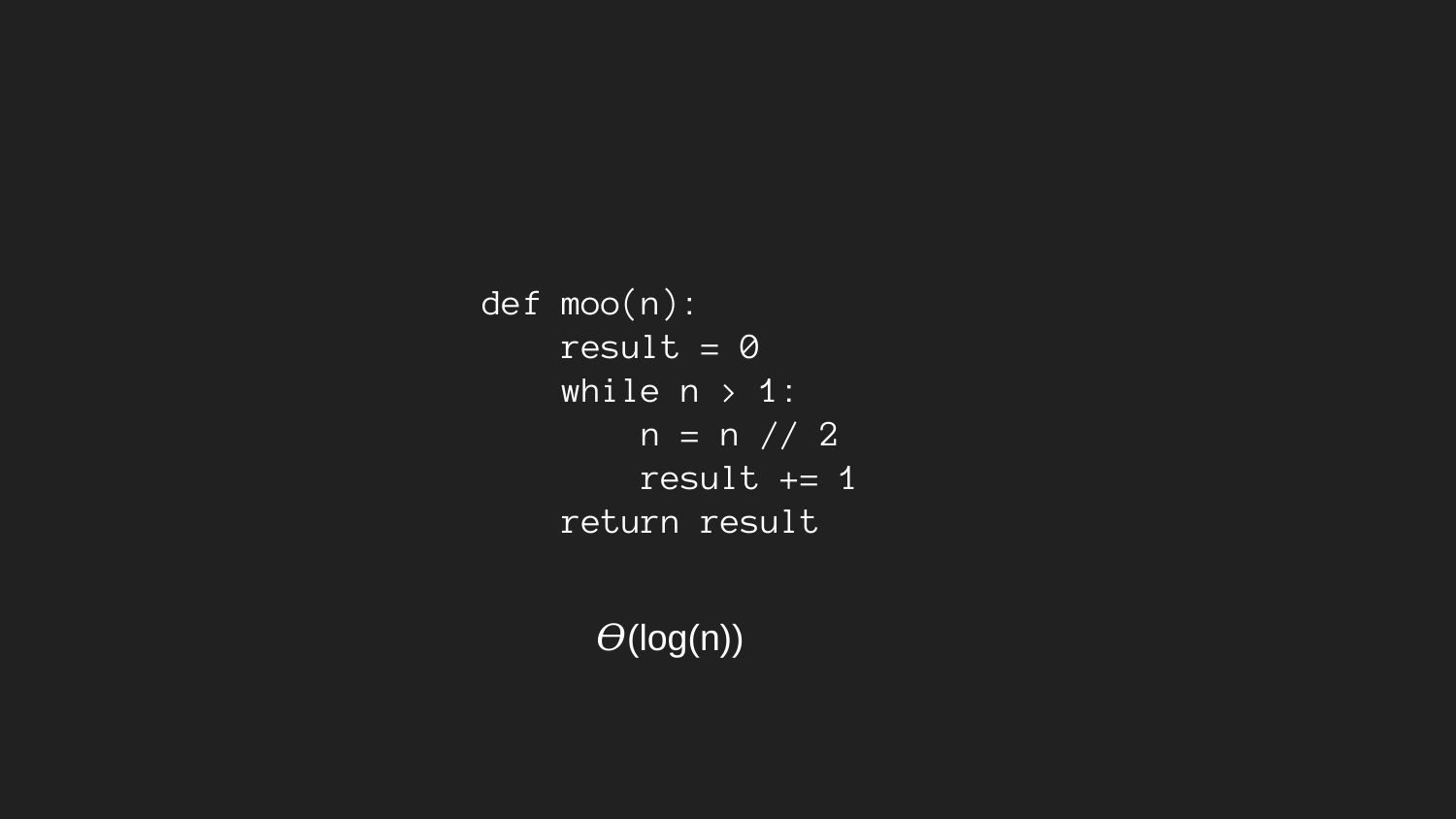

def moo(n):
    result = 0
    while n > 1:
        n = n // 2
        result += 1
    return result
𝛳(log(n))